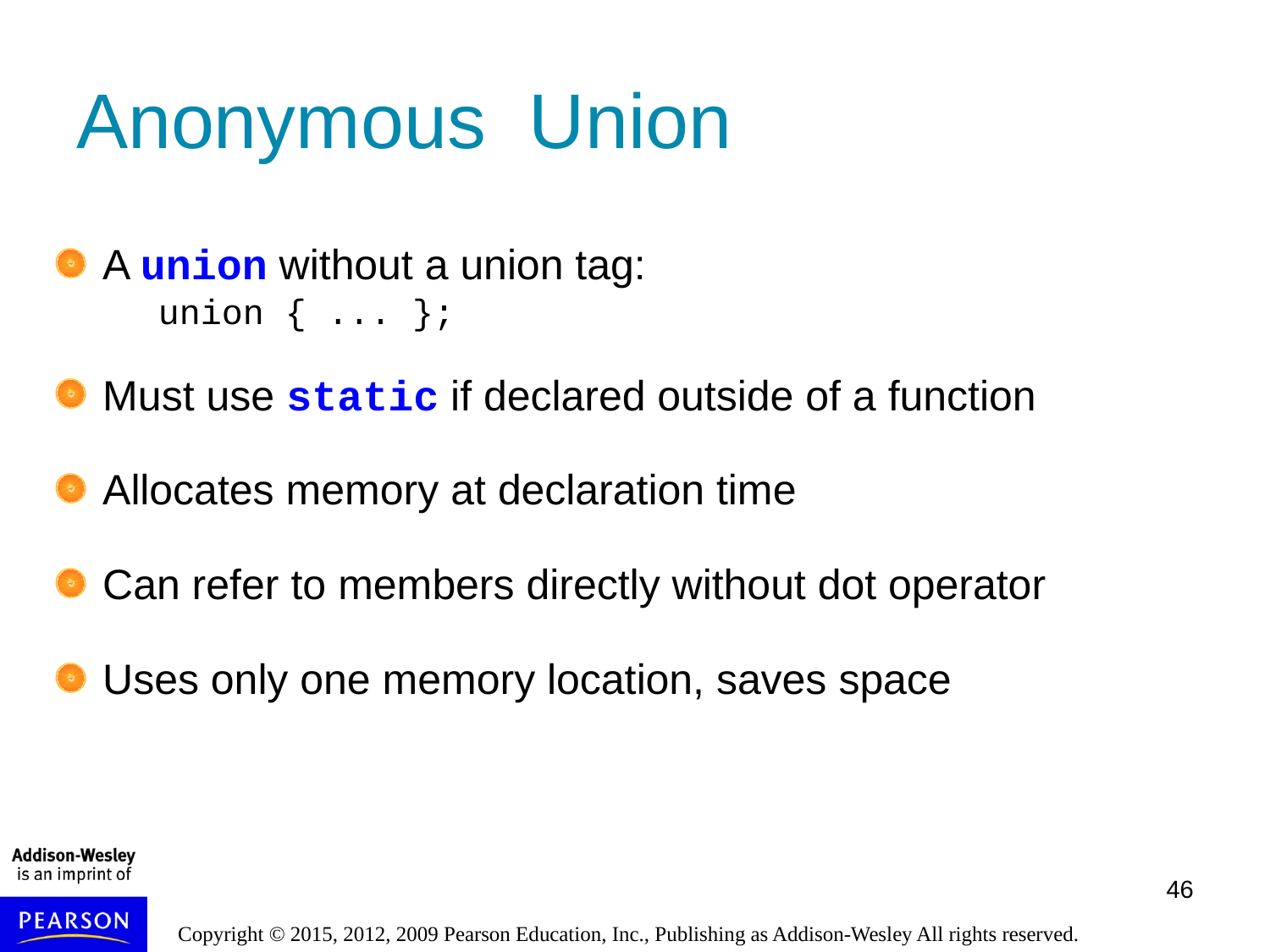

# Anonymous  Union
A union without a union tag:
	union { ... };
Must use static if declared outside of a function
Allocates memory at declaration time
Can refer to members directly without dot operator
Uses only one memory location, saves space
46